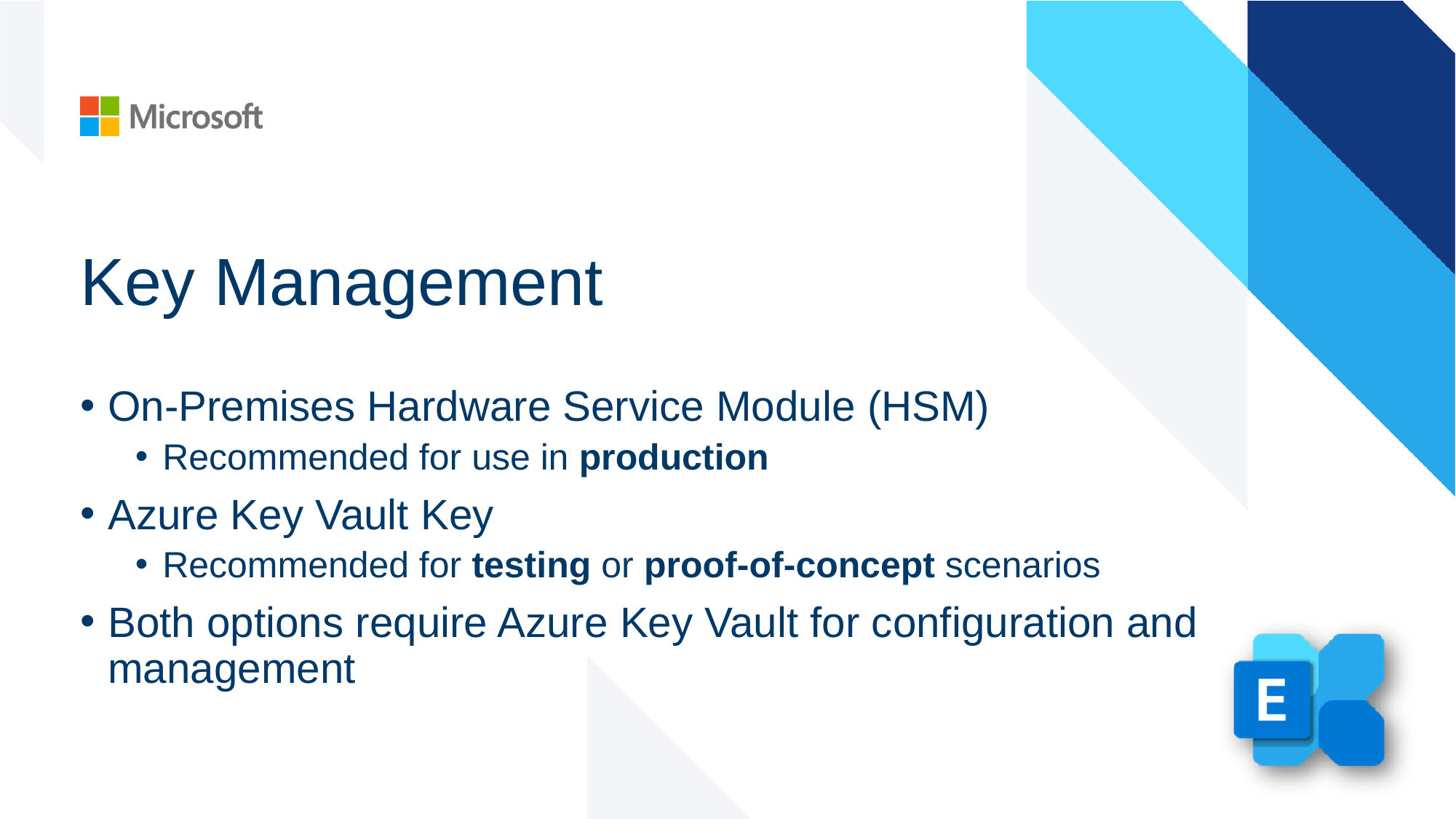

# Key Management
On-Premises Hardware Service Module (HSM)
Recommended for use in production
Azure Key Vault Key
Recommended for testing or proof-of-concept scenarios
Both options require Azure Key Vault for configuration and management